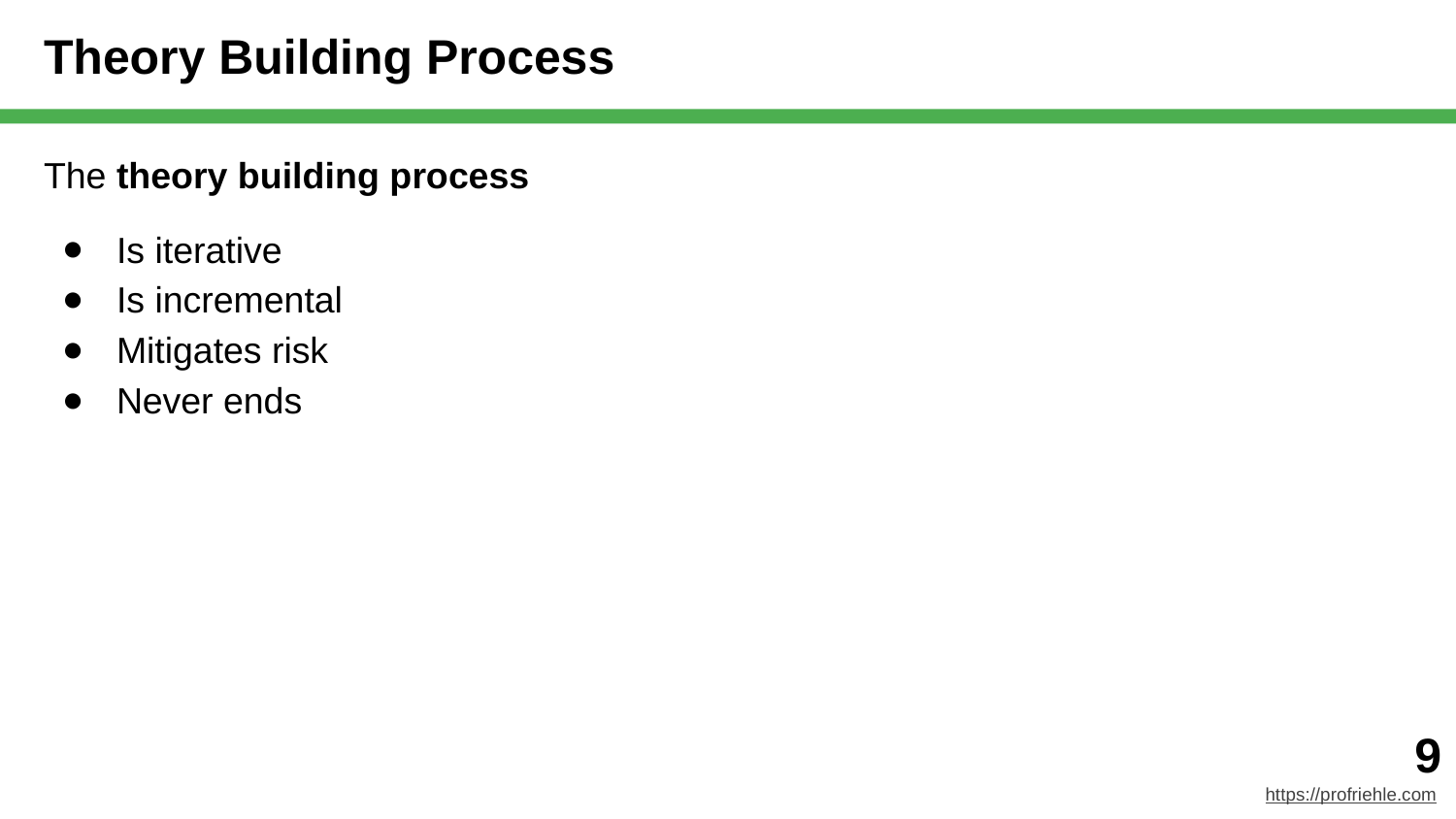

# Theory Building Process
The theory building process
Is iterative
Is incremental
Mitigates risk
Never ends

9
https://profriehle.com